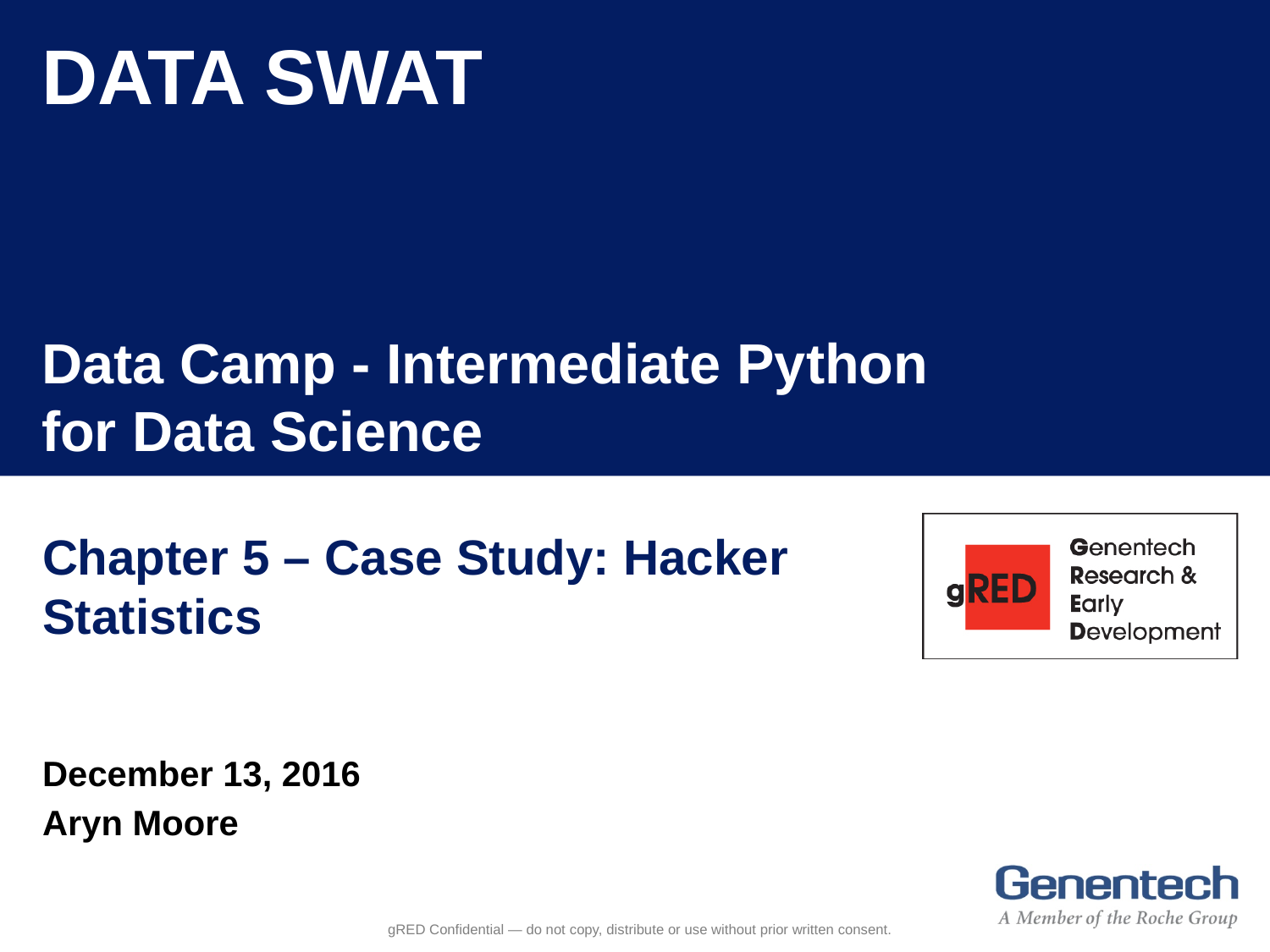

DATA SWAT
Data Camp - Intermediate Python for Data Science

# Chapter 5 – Case Study: Hacker Statistics
December 13, 2016
Aryn Moore
gRED Confidential — do not copy, distribute or use without prior written consent.